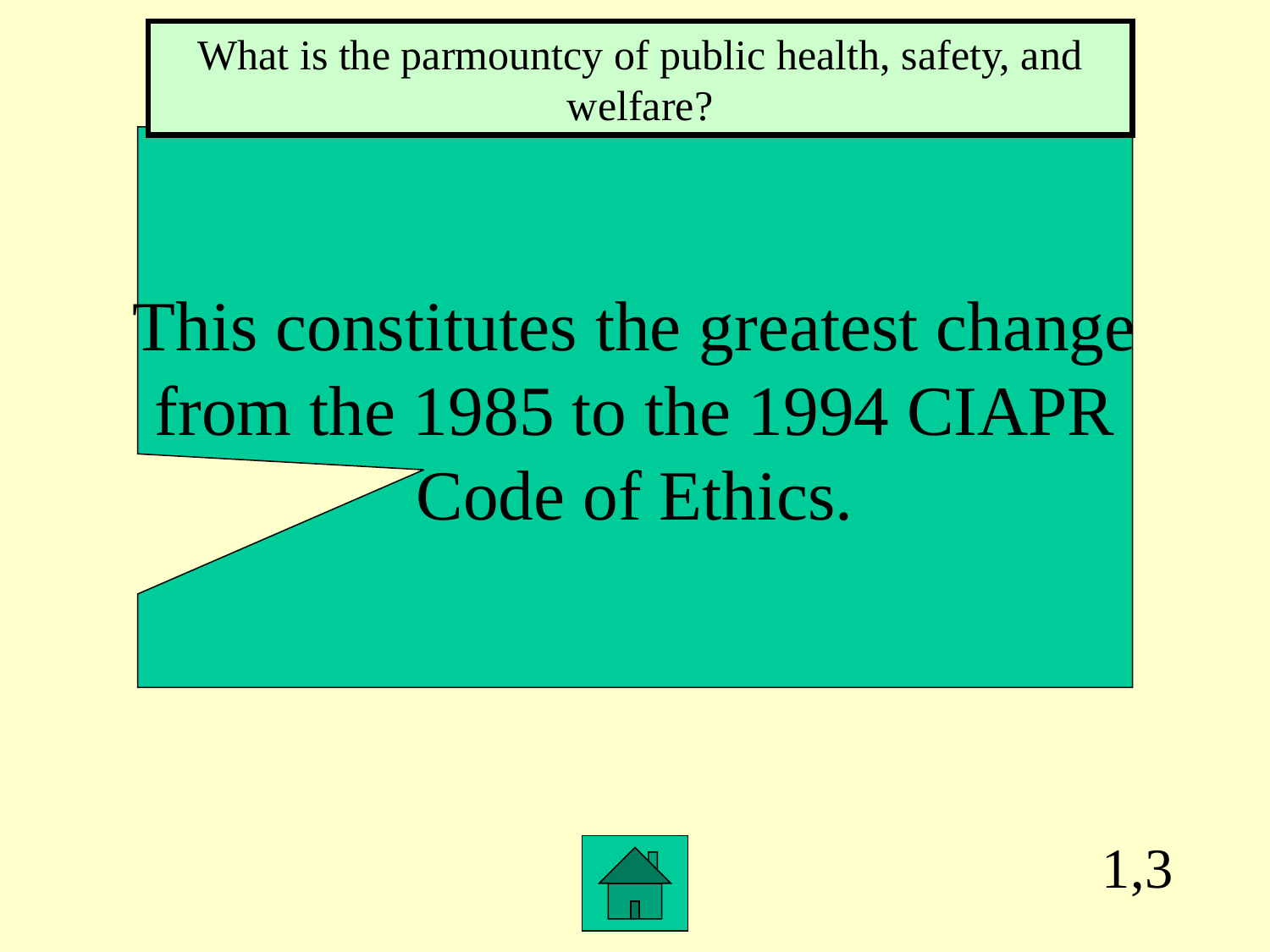

What is the parmountcy of public health, safety, and welfare?
This constitutes the greatest change
from the 1985 to the 1994 CIAPR
Code of Ethics.
1,3